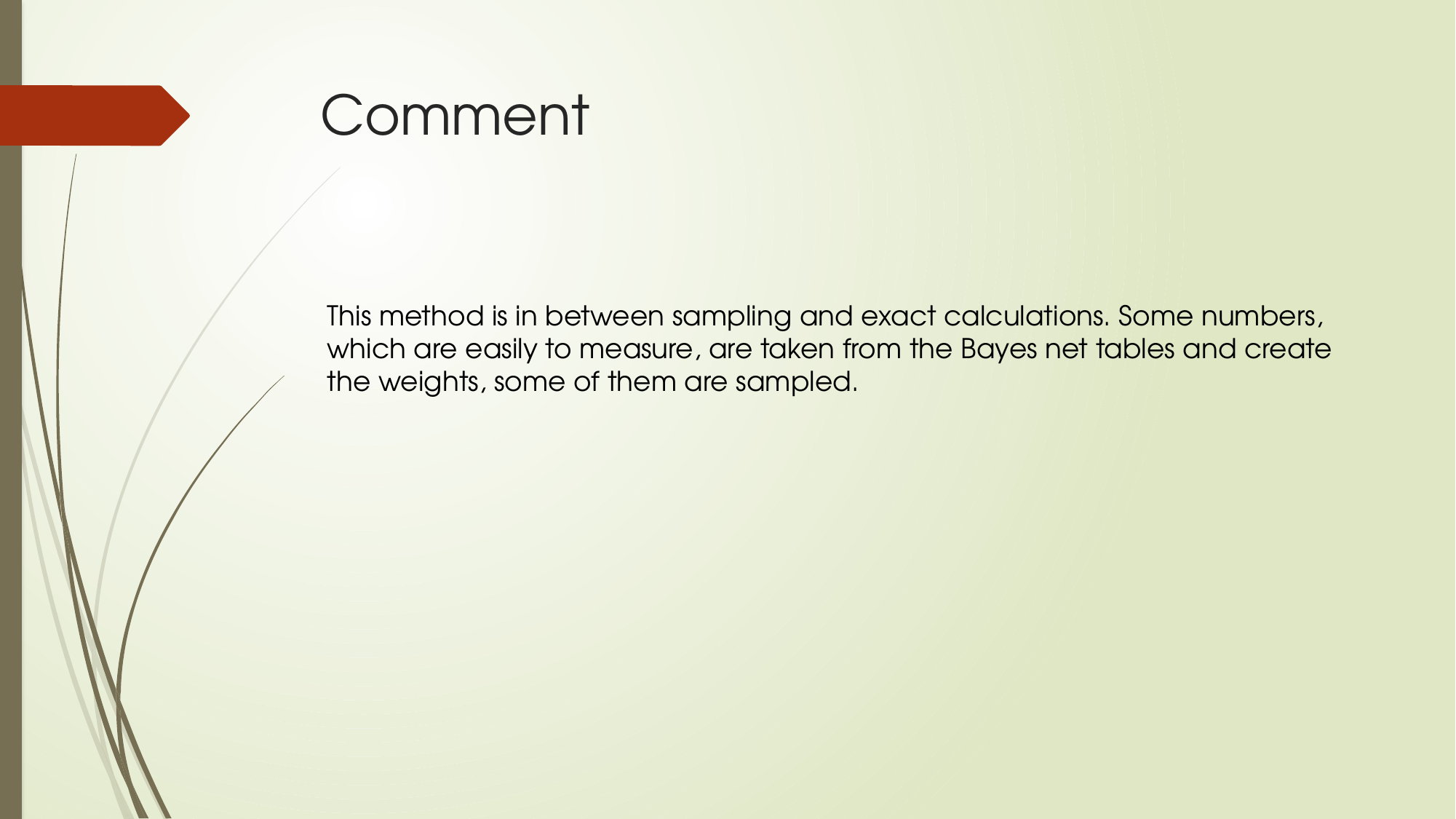

# Comment
This method is in between sampling and exact calculations. Some numbers, which are easily to measure, are taken from the Bayes net tables and create the weights, some of them are sampled.